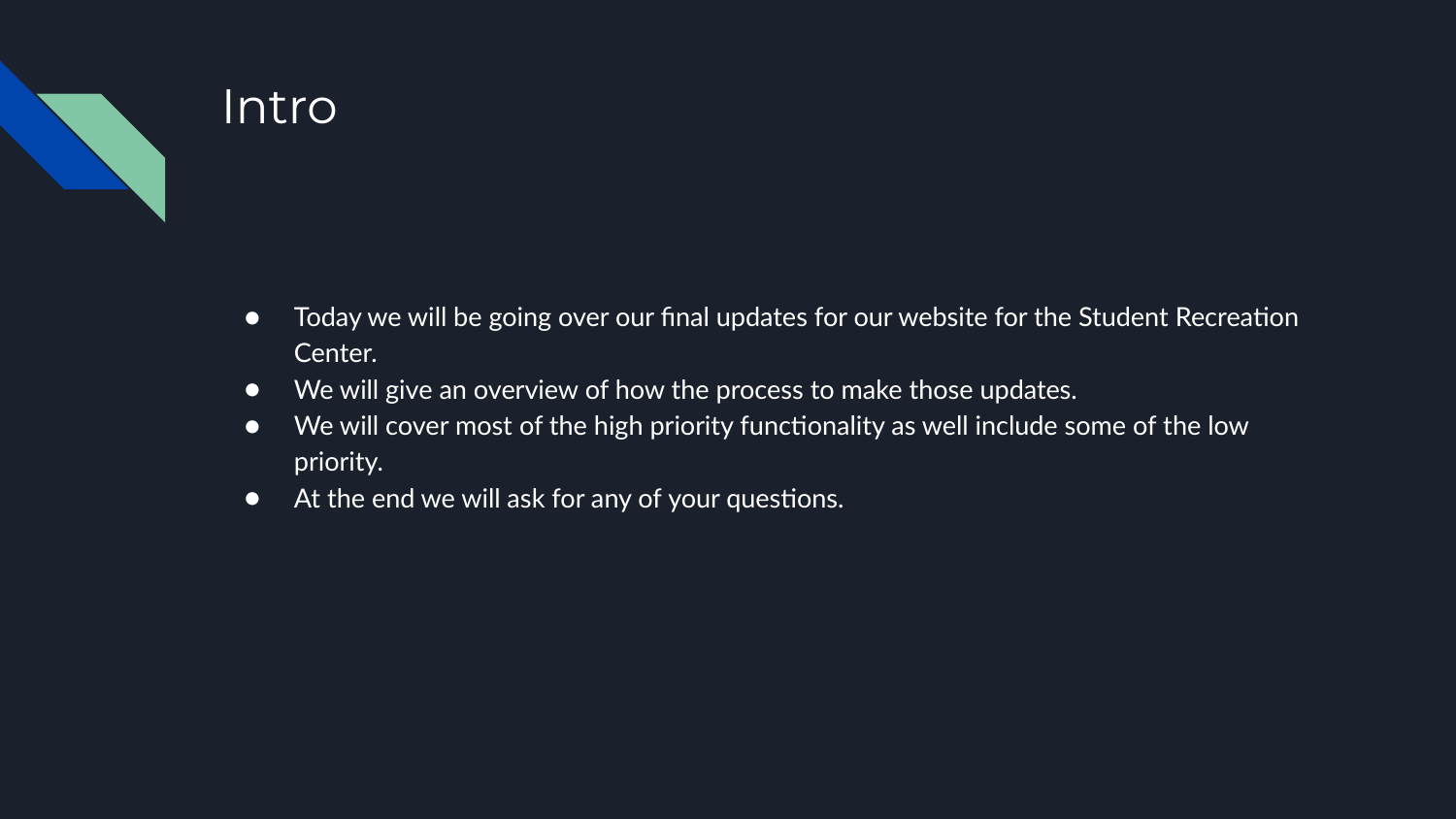

# Intro

Today we will be going over our final updates for our website for the Student Recreation Center.
We will give an overview of how the process to make those updates.
We will cover most of the high priority functionality as well include some of the low priority.
At the end we will ask for any of your questions.